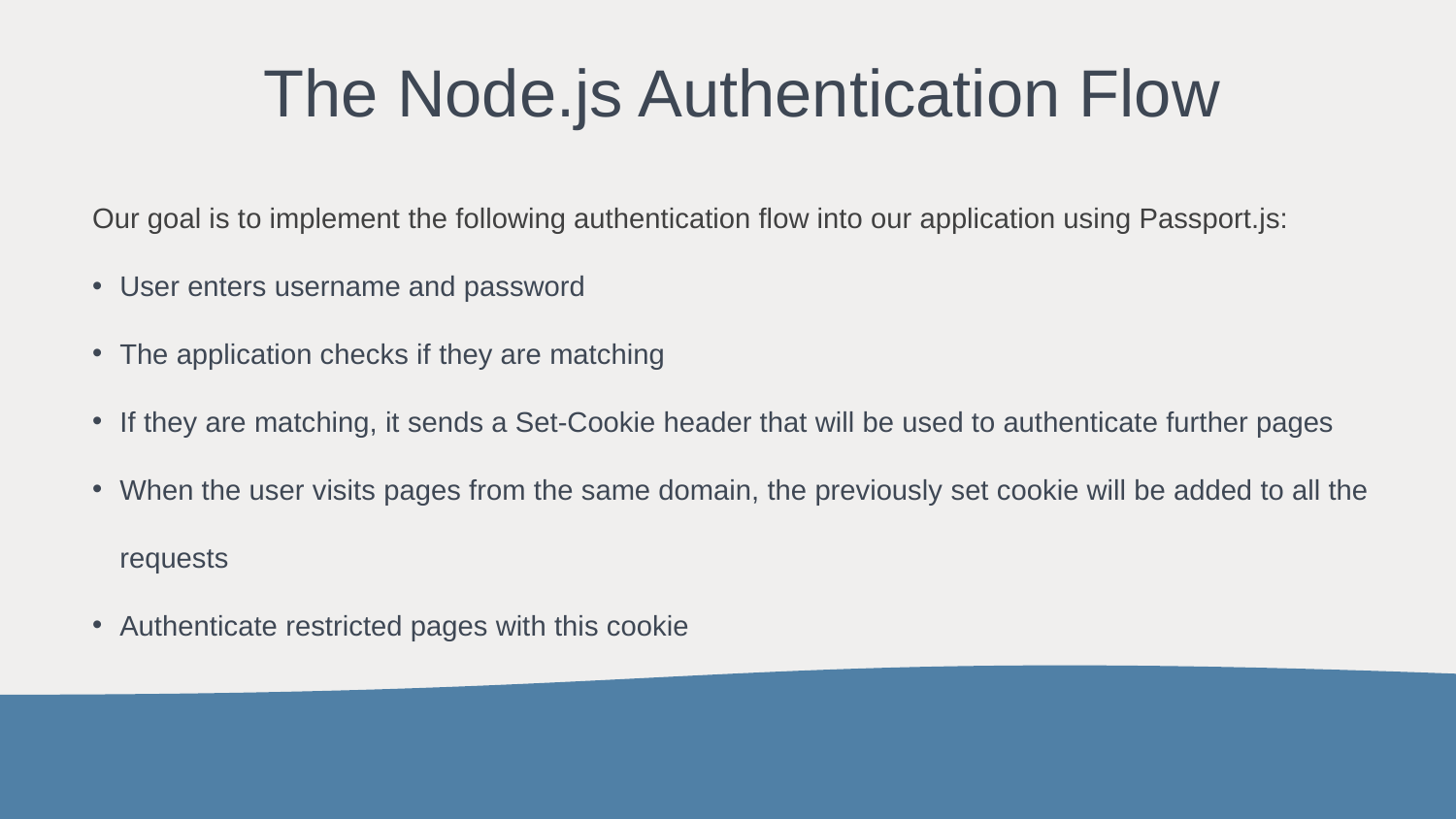

The Node.js Authentication Flow
Our goal is to implement the following authentication flow into our application using Passport.js:
User enters username and password
The application checks if they are matching
If they are matching, it sends a Set-Cookie header that will be used to authenticate further pages
When the user visits pages from the same domain, the previously set cookie will be added to all the requests
Authenticate restricted pages with this cookie